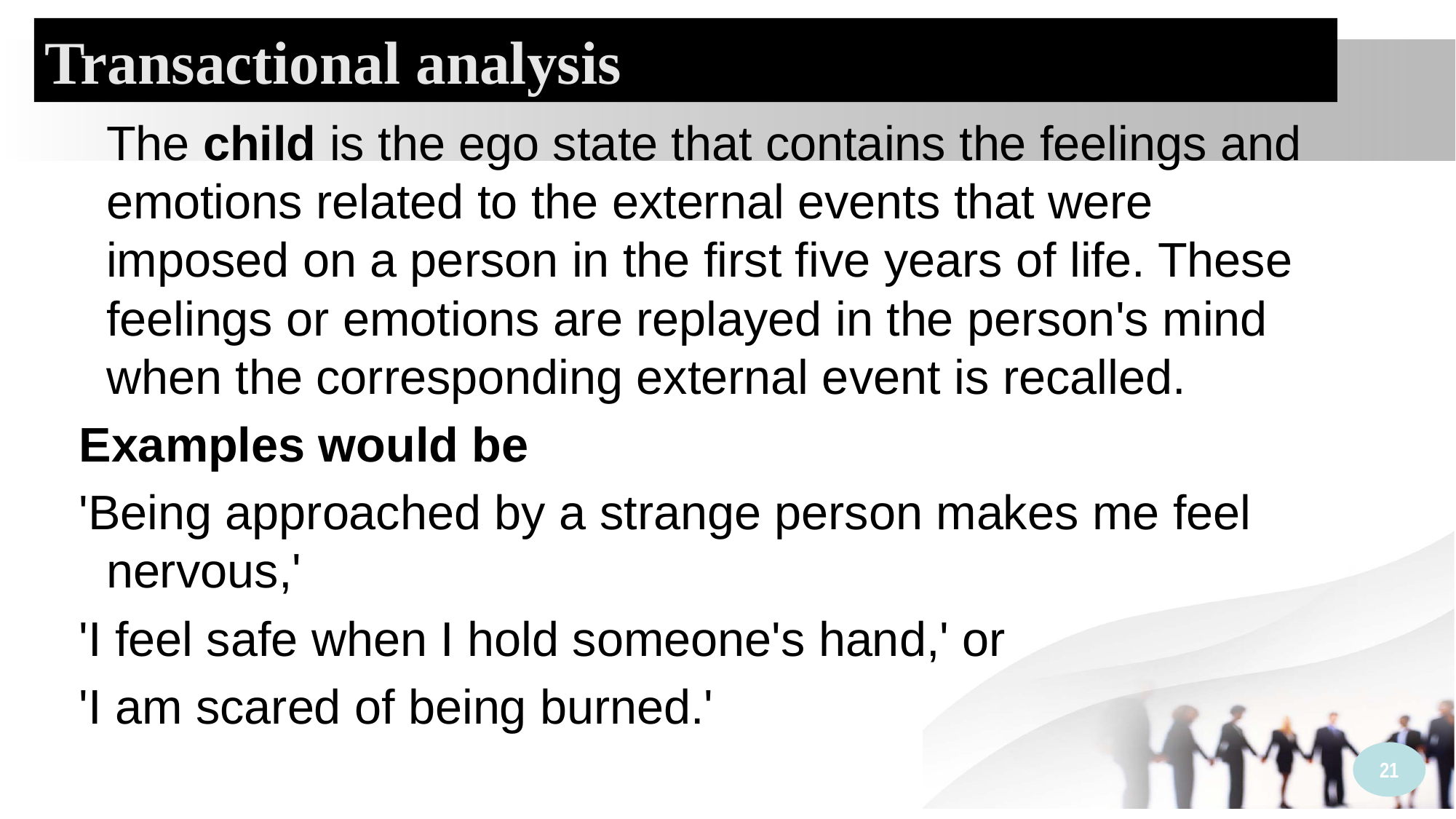

Transactional analysis
	The child is the ego state that contains the feelings and emotions related to the external events that were imposed on a person in the first five years of life. These feelings or emotions are replayed in the person's mind when the corresponding external event is recalled.
Examples would be
'Being approached by a strange person makes me feel nervous,'
'I feel safe when I hold someone's hand,' or
'I am scared of being burned.'

21